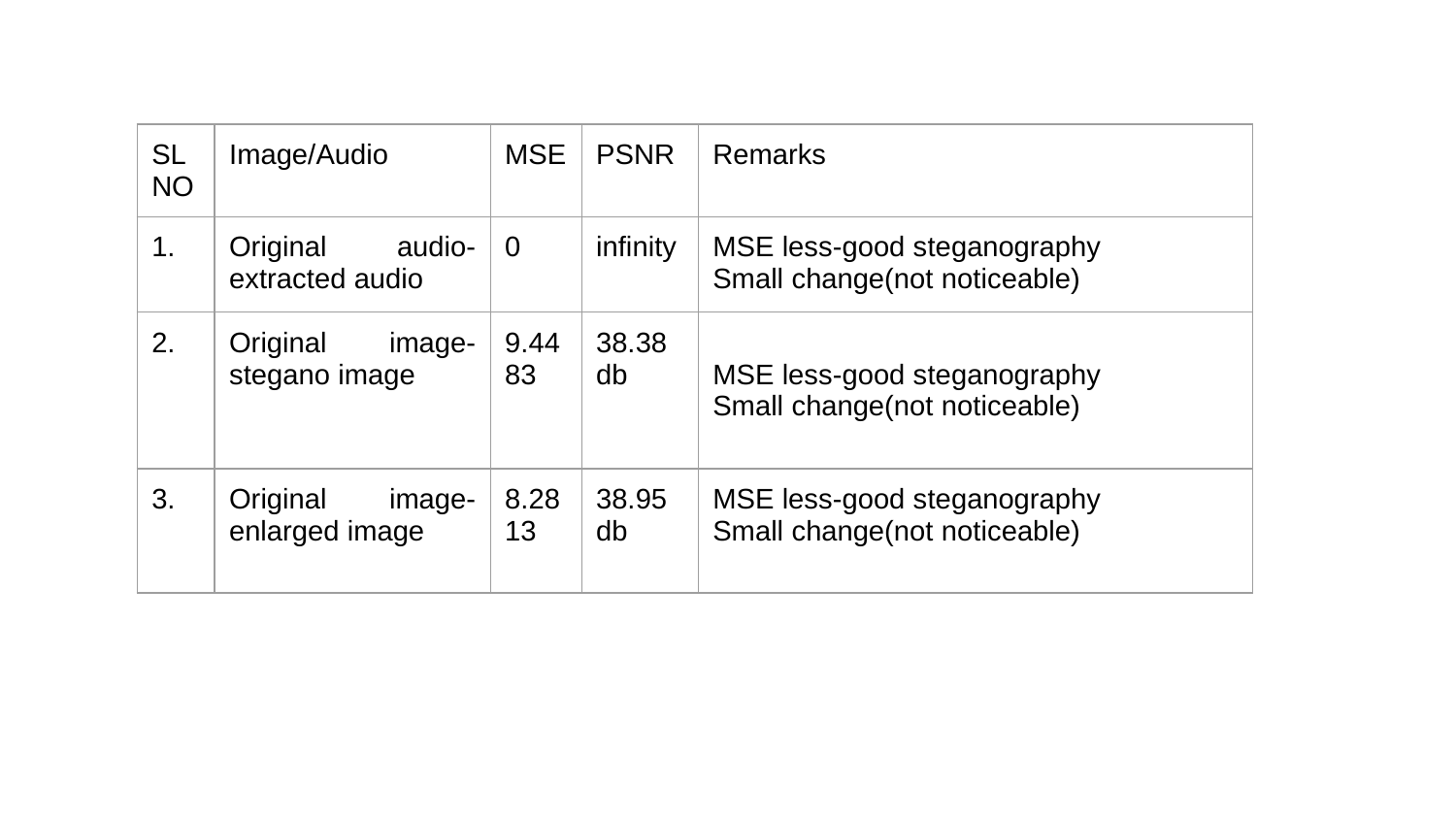

| SL NO | Image/Audio | MSE | PSNR | Remarks |
| --- | --- | --- | --- | --- |
| 1. | Original audio-extracted audio | 0 | infinity | MSE less-good steganography Small change(not noticeable) |
| 2. | Original image-stegano image | 9.4483 | 38.38 db | MSE less-good steganography Small change(not noticeable) |
| 3. | Original image-enlarged image | 8.2813 | 38.95 db | MSE less-good steganography Small change(not noticeable) |